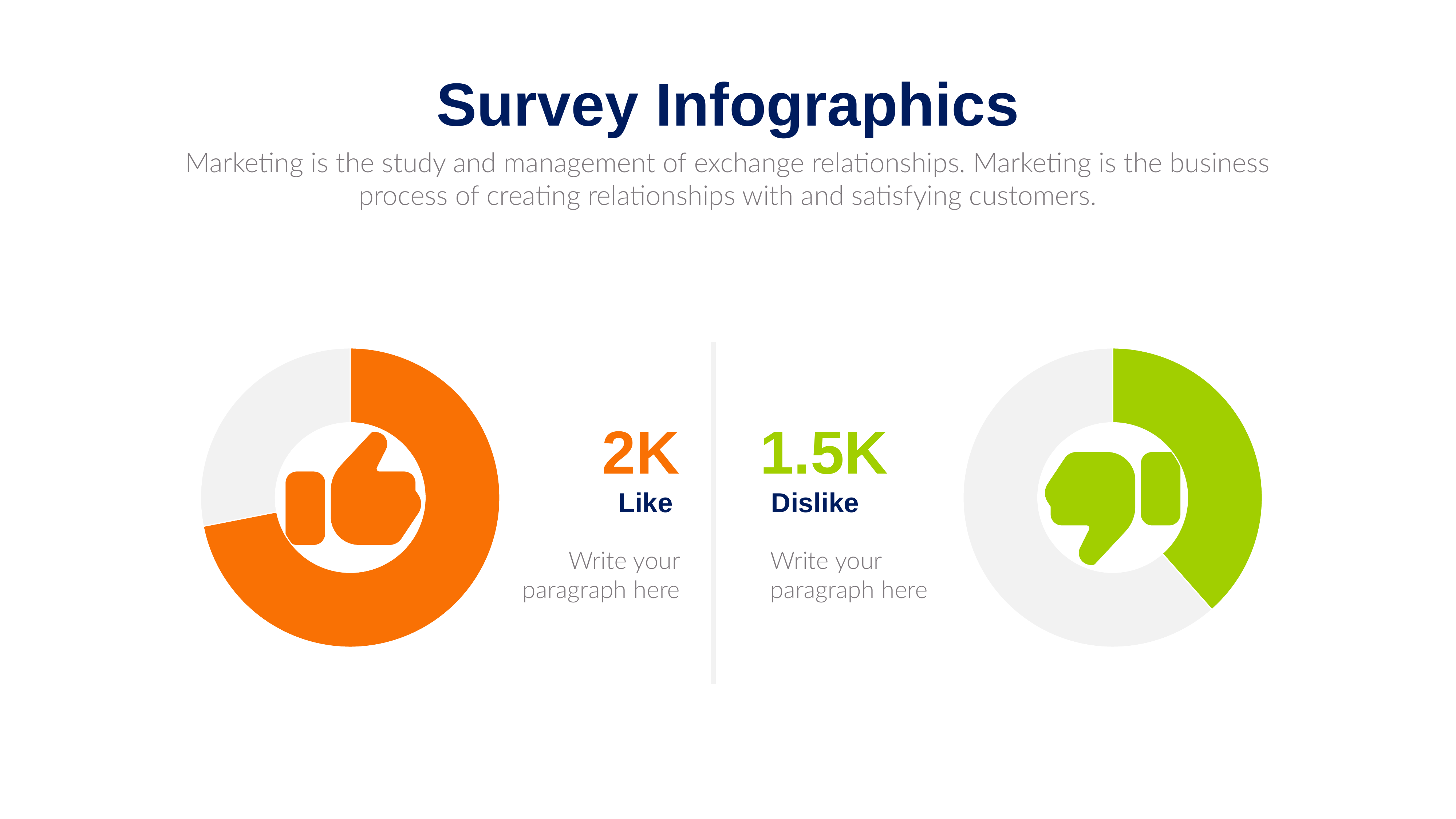

Survey Infographics
Marketing is the study and management of exchange relationships. Marketing is the business process of creating relationships with and satisfying customers.

### Chart

| Category | Sales |
|---|---|
| 1st Qtr | 8.2 |
| 2nd Qtr | 3.2 |

### Chart

| Category | Sales |
|---|---|
| 1st Qtr | 2.0 |
| 2nd Qtr | 3.2 |
2K
1.5K

Like
Dislike
Write your paragraph here
Write your paragraph here